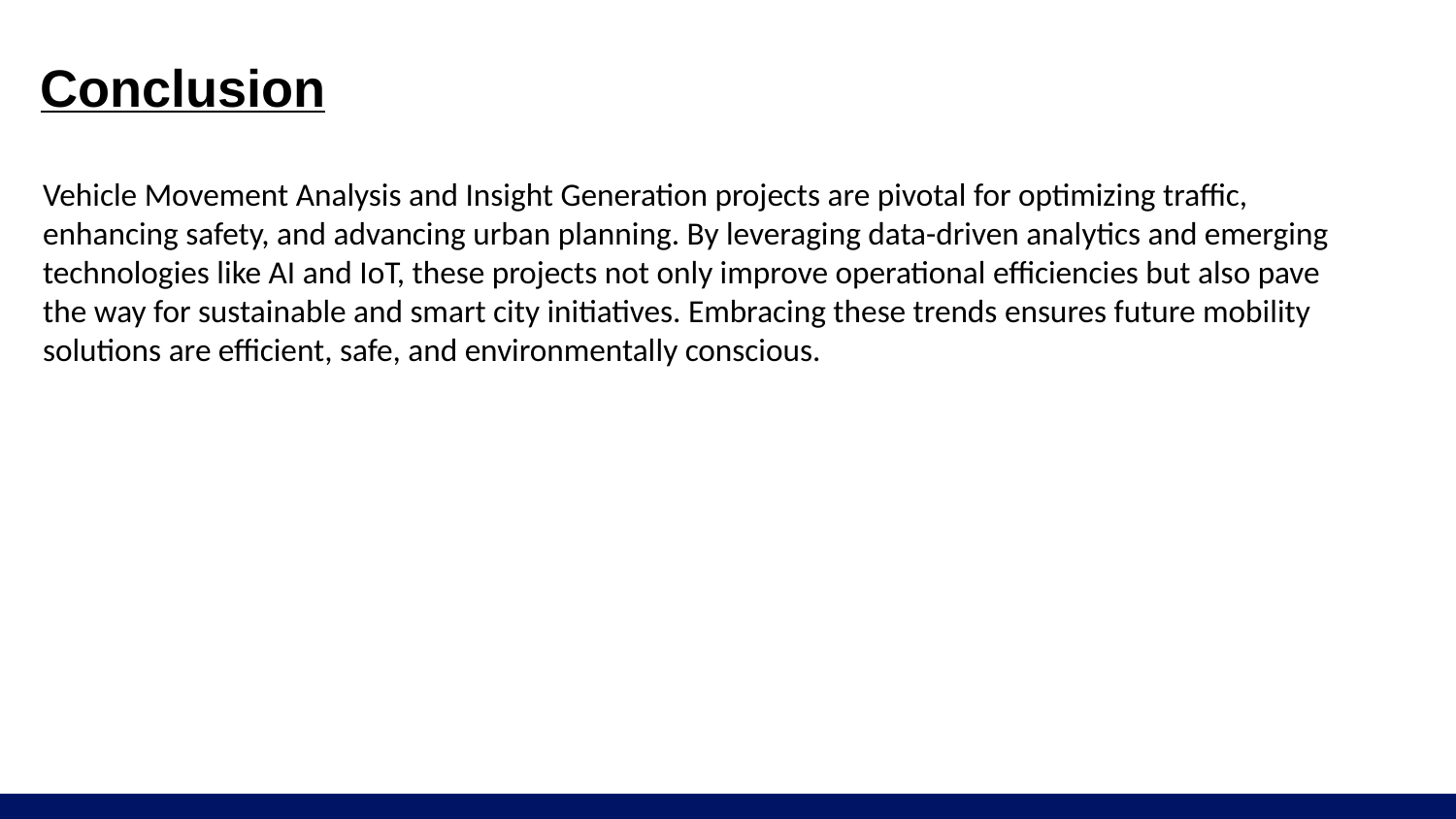

# Conclusion
Vehicle Movement Analysis and Insight Generation projects are pivotal for optimizing traffic, enhancing safety, and advancing urban planning. By leveraging data-driven analytics and emerging technologies like AI and IoT, these projects not only improve operational efficiencies but also pave the way for sustainable and smart city initiatives. Embracing these trends ensures future mobility solutions are efficient, safe, and environmentally conscious.